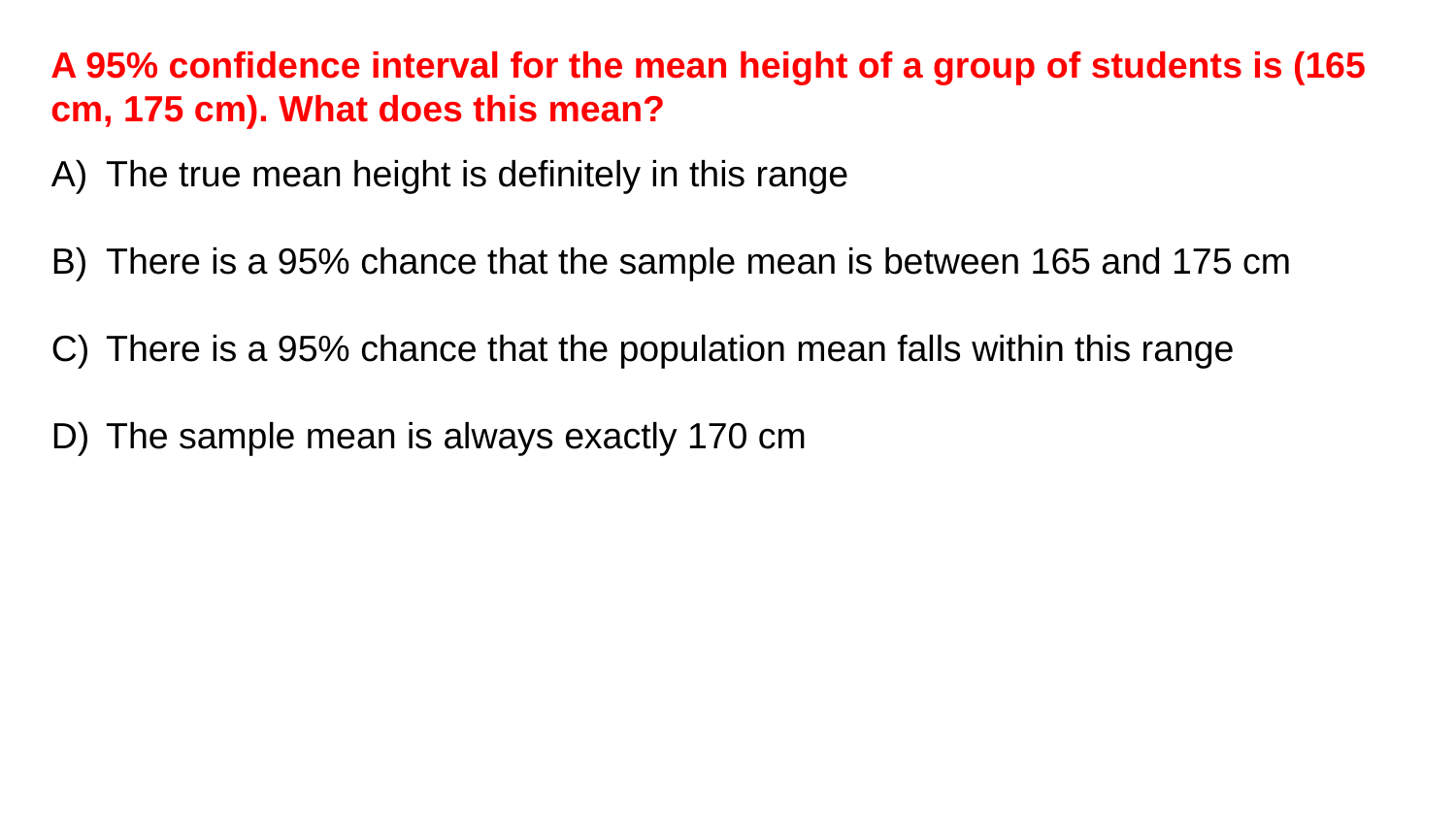

A 95% confidence interval for the mean height of a group of students is (165 cm, 175 cm). What does this mean?
The true mean height is definitely in this range

There is a 95% chance that the sample mean is between 165 and 175 cm

There is a 95% chance that the population mean falls within this range

The sample mean is always exactly 170 cm